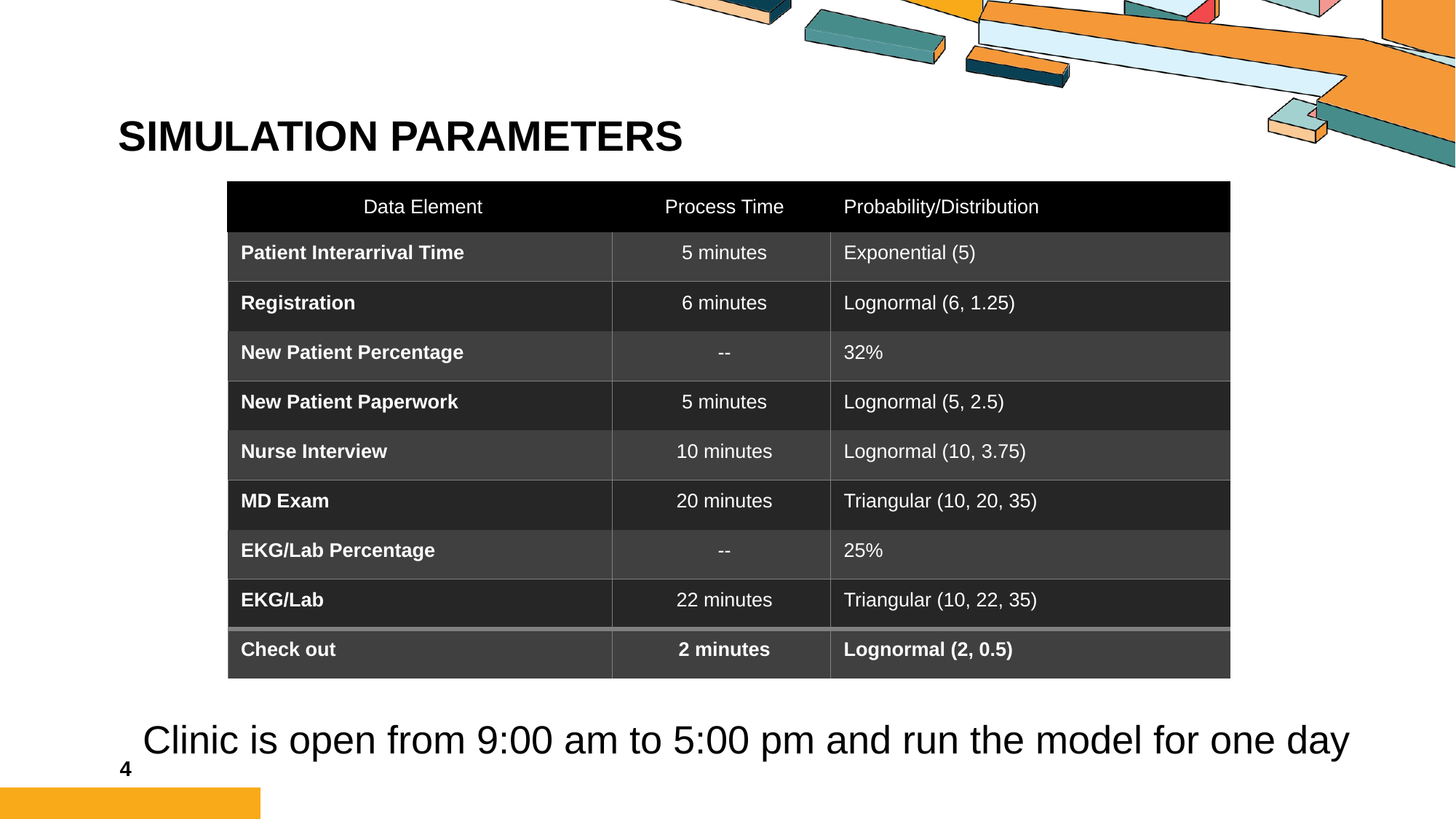

# Simulation Parameters
| Data Element | Process Time | Probability/Distribution |
| --- | --- | --- |
| Patient Interarrival Time | 5 minutes | Exponential (5) |
| Registration | 6 minutes | Lognormal (6, 1.25) |
| New Patient Percentage | -- | 32% |
| New Patient Paperwork | 5 minutes | Lognormal (5, 2.5) |
| Nurse Interview | 10 minutes | Lognormal (10, 3.75) |
| MD Exam | 20 minutes | Triangular (10, 20, 35) |
| EKG/Lab Percentage | -- | 25% |
| EKG/Lab | 22 minutes | Triangular (10, 22, 35) |
| Check out | 2 minutes | Lognormal (2, 0.5) |
Clinic is open from 9:00 am to 5:00 pm and run the model for one day
4